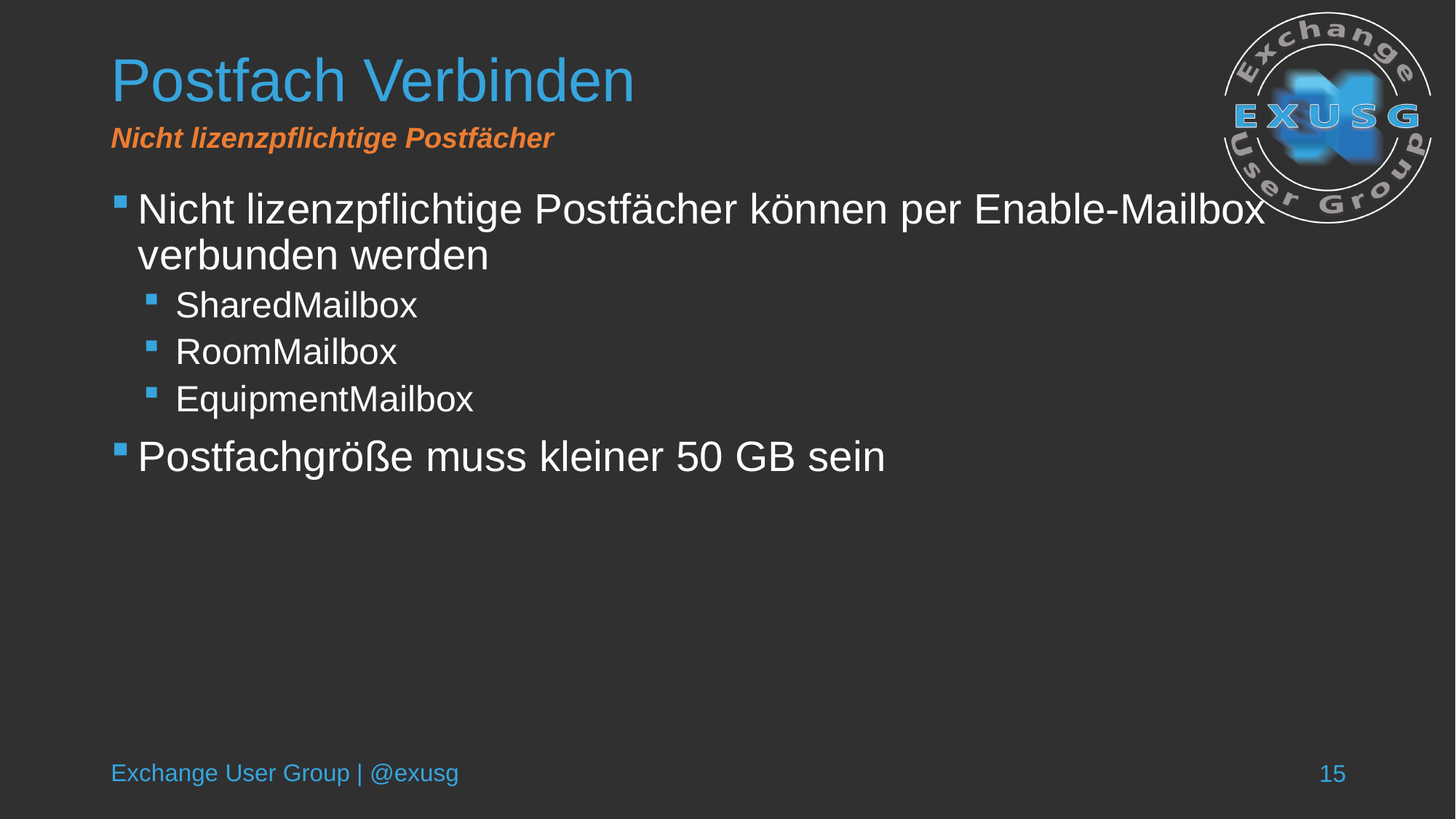

# Postfach Verbinden
Nicht lizenzpflichtige Postfächer
Nicht lizenzpflichtige Postfächer können per Enable-Mailbox verbunden werden
SharedMailbox
RoomMailbox
EquipmentMailbox
Postfachgröße muss kleiner 50 GB sein